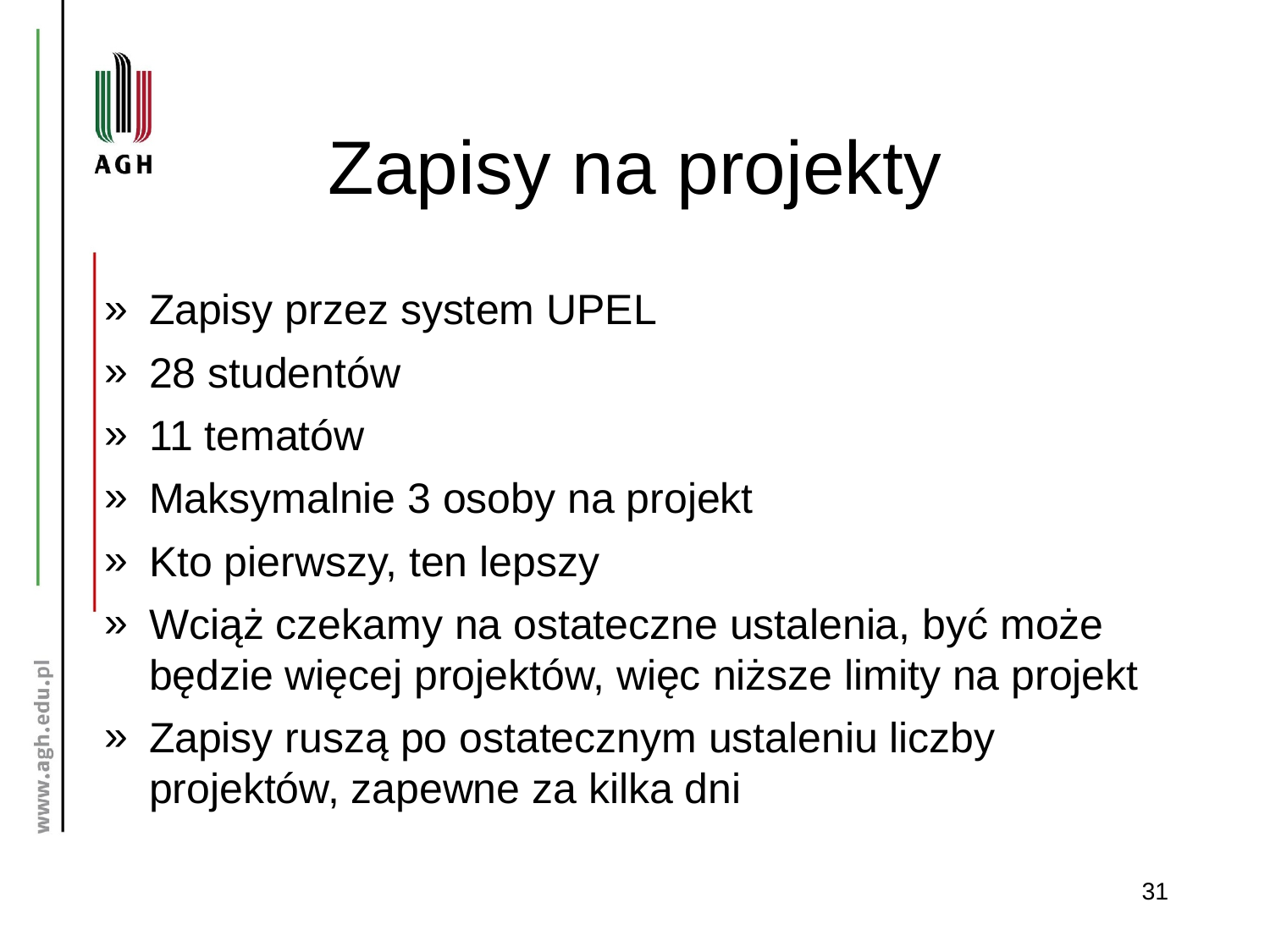

# Zapisy na projekty
Zapisy przez system UPEL
28 studentów
11 tematów
Maksymalnie 3 osoby na projekt
Kto pierwszy, ten lepszy
Wciąż czekamy na ostateczne ustalenia, być może będzie więcej projektów, więc niższe limity na projekt
Zapisy ruszą po ostatecznym ustaleniu liczby projektów, zapewne za kilka dni
31